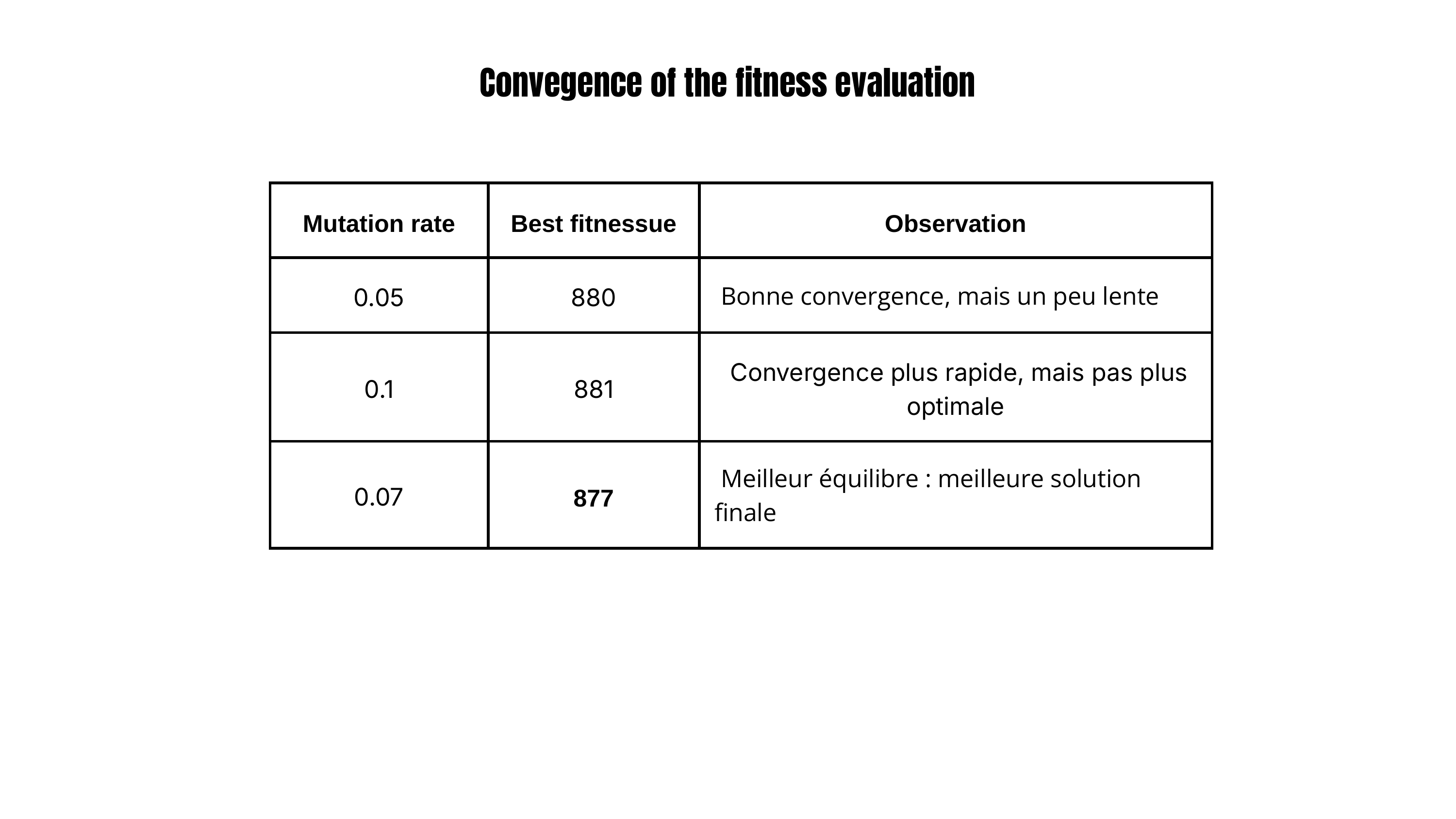

Convegence of the fitness evaluation
| Mutation rate | Best fitnessue | Observation |
| --- | --- | --- |
| 0.05 | 880 | Bonne convergence, mais un peu lente |
| 0.1 | 881 | Convergence plus rapide, mais pas plus optimale |
| 0.07 | 877 | Meilleur équilibre : meilleure solution finale |